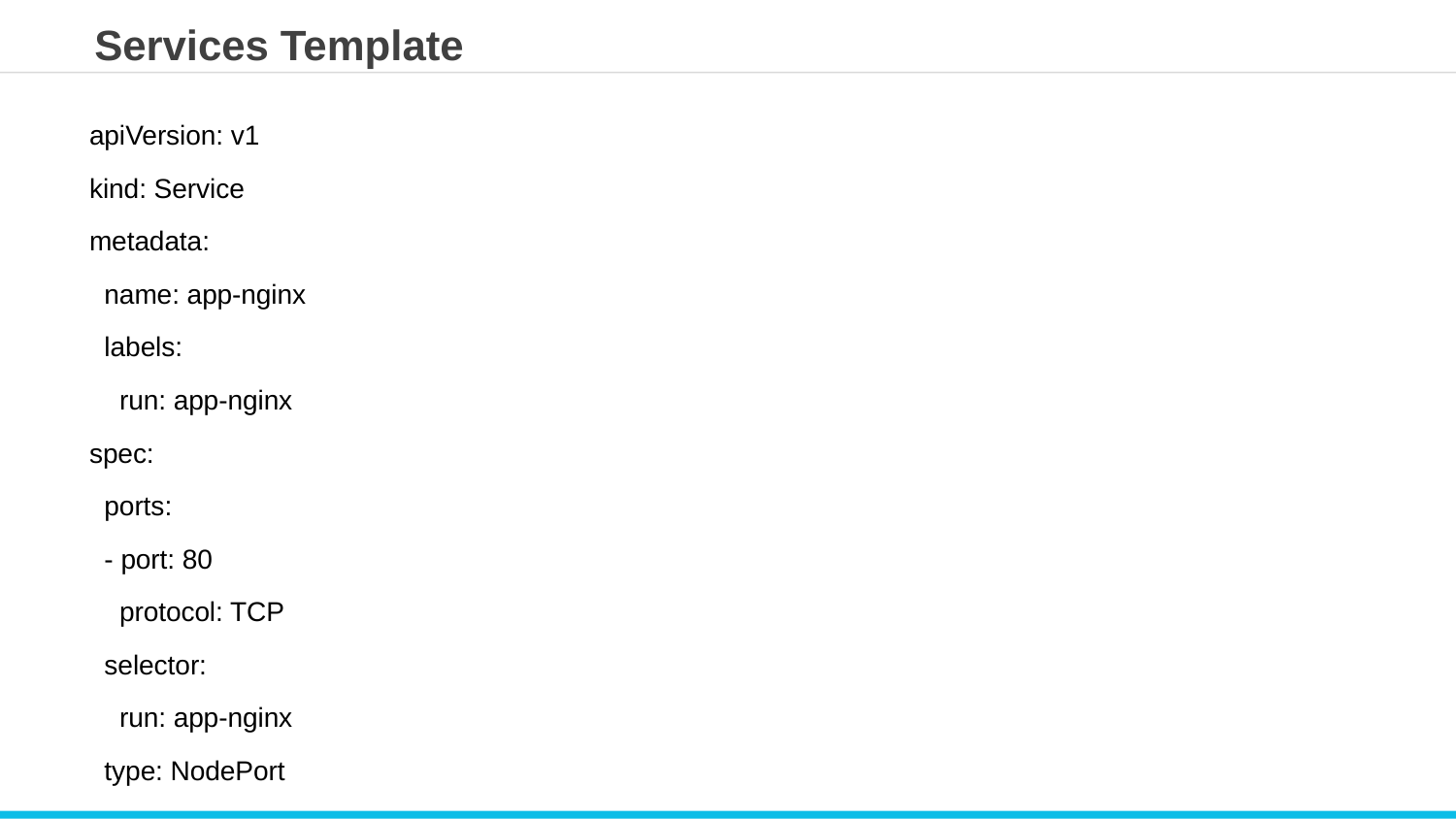

Services Template
apiVersion: v1
kind: Service
metadata:
  name: app-nginx
  labels:
    run: app-nginx
spec:
  ports:
  - port: 80
    protocol: TCP
  selector:
    run: app-nginx
  type: NodePort